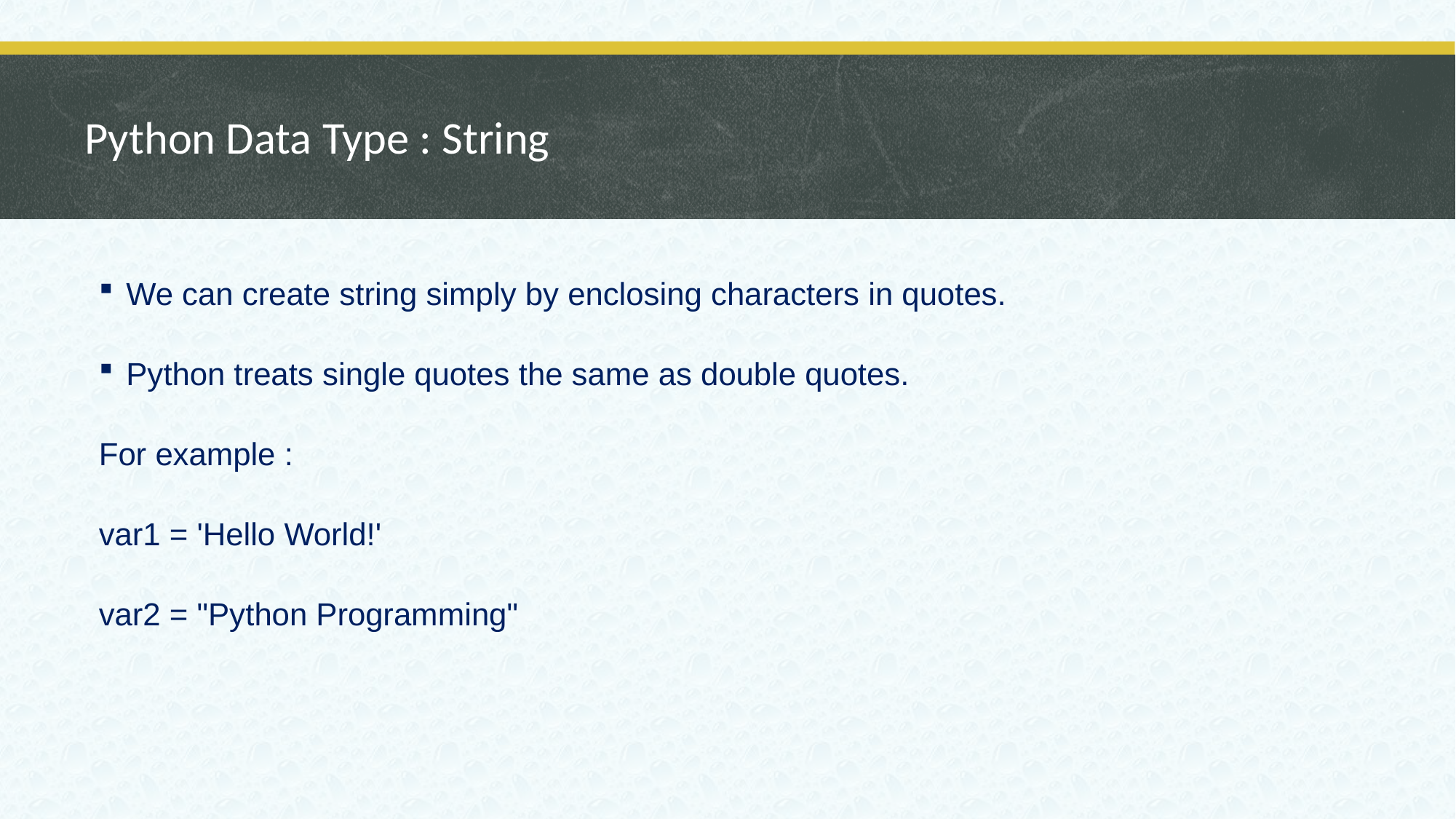

# Python Data Type : String
We can create string simply by enclosing characters in quotes.
Python treats single quotes the same as double quotes.
For example :
var1 = 'Hello World!'
var2 = "Python Programming"